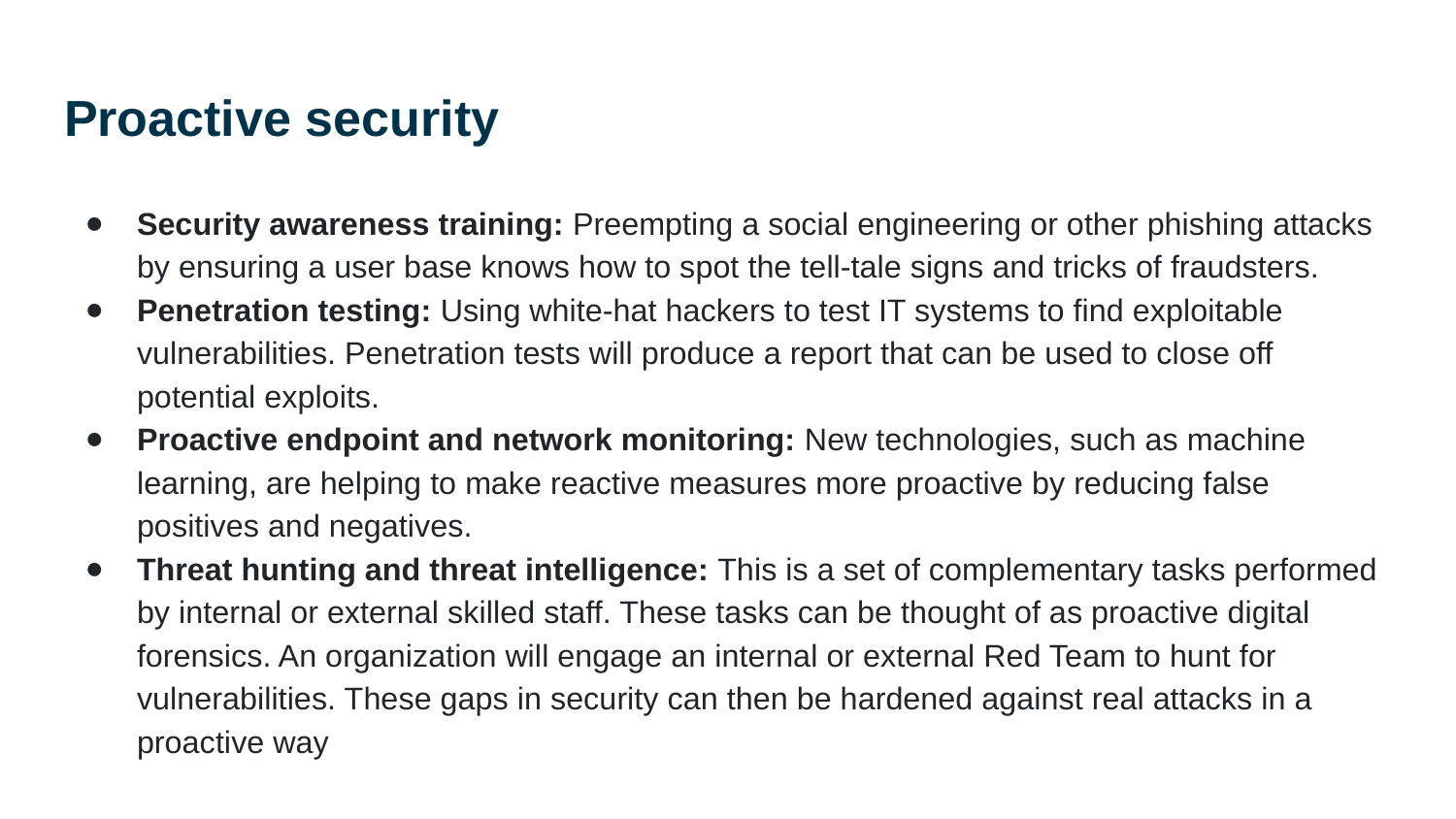

# Proactive security
Security awareness training: Preempting a social engineering or other phishing attacks by ensuring a user base knows how to spot the tell-tale signs and tricks of fraudsters.
Penetration testing: Using white-hat hackers to test IT systems to find exploitable vulnerabilities. Penetration tests will produce a report that can be used to close off potential exploits.
Proactive endpoint and network monitoring: New technologies, such as machine learning, are helping to make reactive measures more proactive by reducing false positives and negatives.
Threat hunting and threat intelligence: This is a set of complementary tasks performed by internal or external skilled staff. These tasks can be thought of as proactive digital forensics. An organization will engage an internal or external Red Team to hunt for vulnerabilities. These gaps in security can then be hardened against real attacks in a proactive way